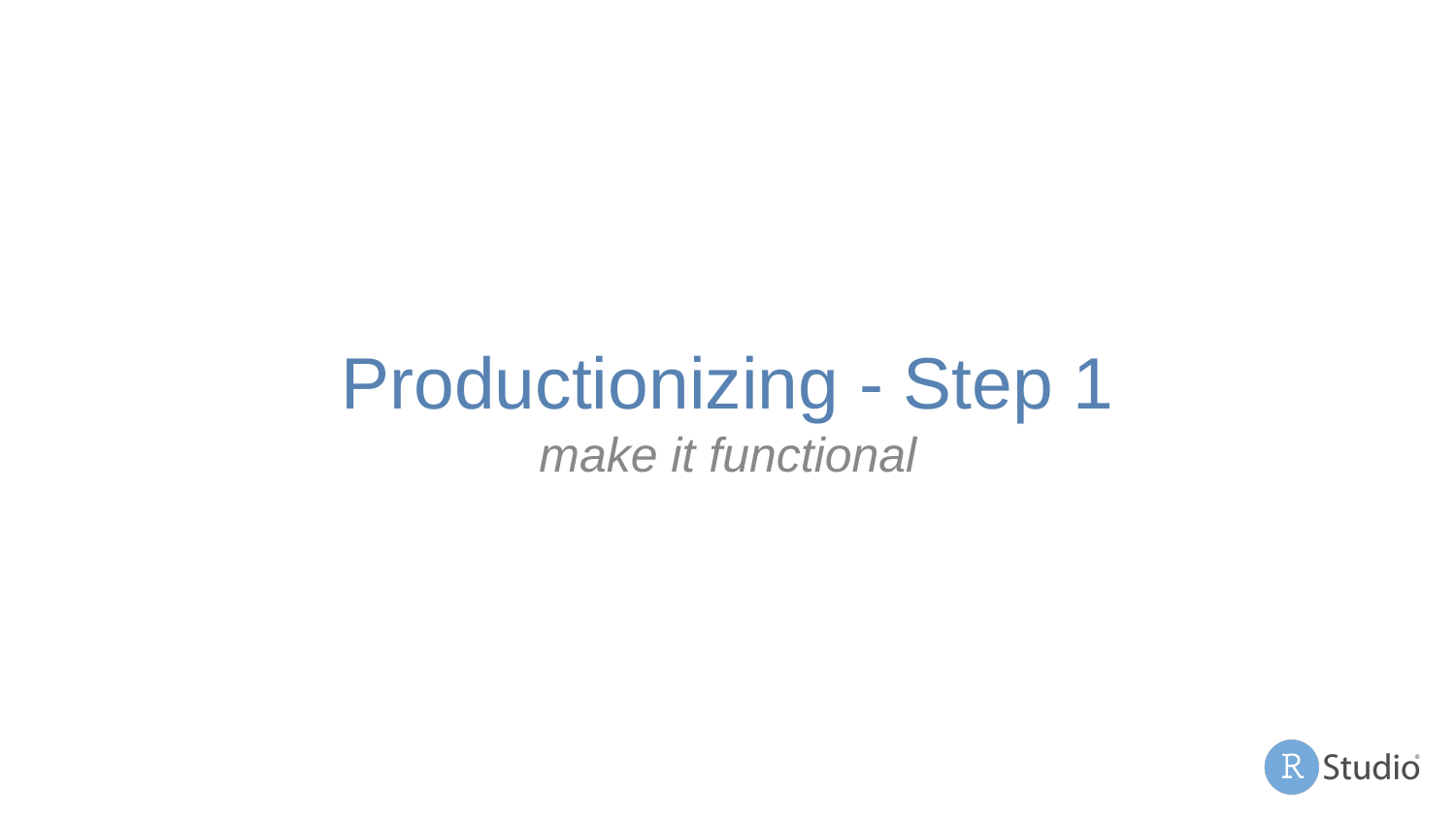

# Productionizing - Step 1
make it functional